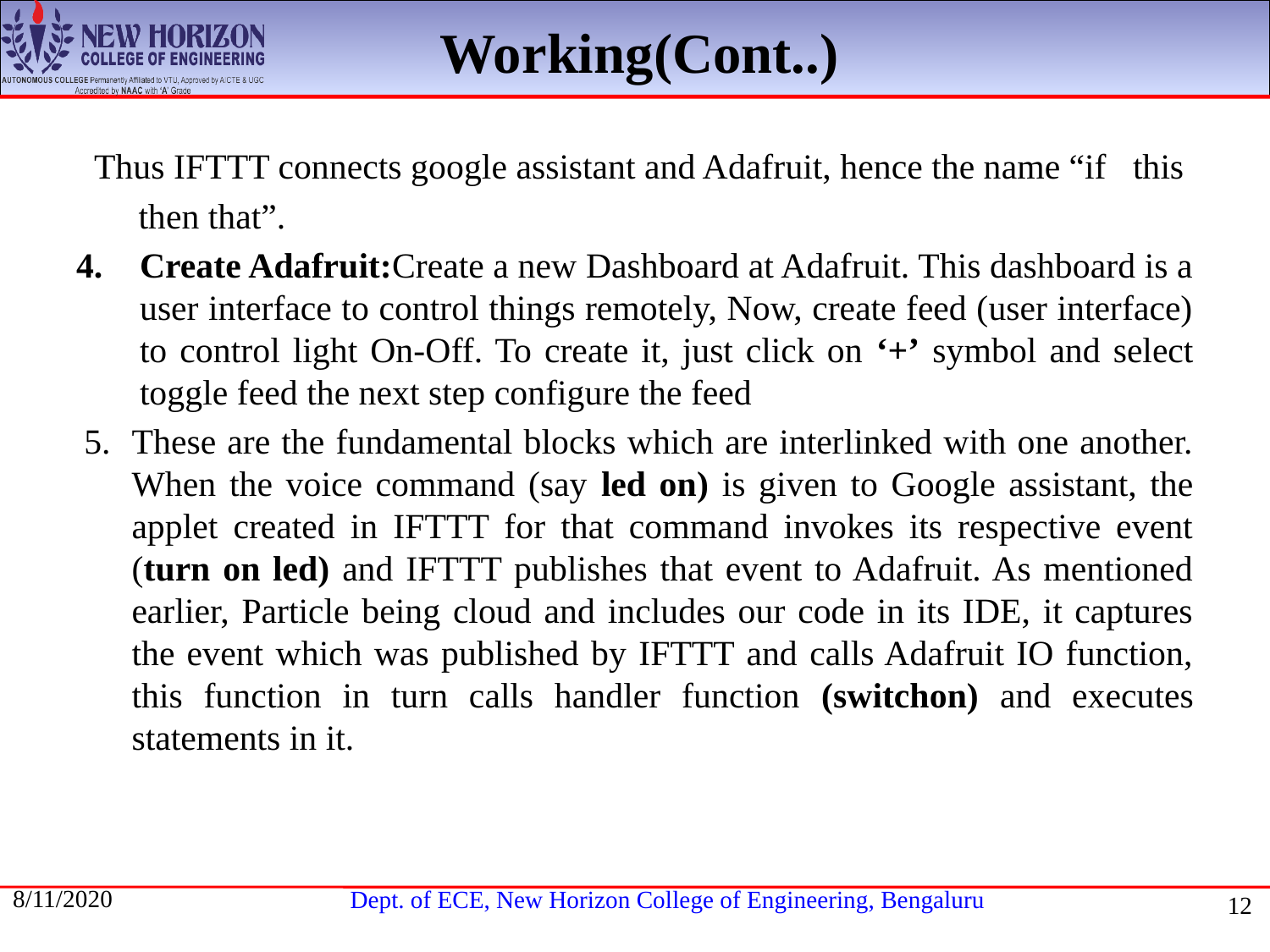

Working(Cont..)
  Thus IFTTT connects google assistant and Adafruit, hence the name “if   this
       then that”.
Create Adafruit:Create a new Dashboard at Adafruit. This dashboard is a user interface to control things remotely, Now, create feed (user interface) to control light On-Off. To create it, just click on ‘+’ symbol and select toggle feed the next step configure the feed
These are the fundamental blocks which are interlinked with one another. When the voice command (say led on) is given to Google assistant, the applet created in IFTTT for that command invokes its respective event (turn on led) and IFTTT publishes that event to Adafruit. As mentioned earlier, Particle being cloud and includes our code in its IDE, it captures the event which was published by IFTTT and calls Adafruit IO function, this function in turn calls handler function (switchon) and executes statements in it.

8/11/2020
12